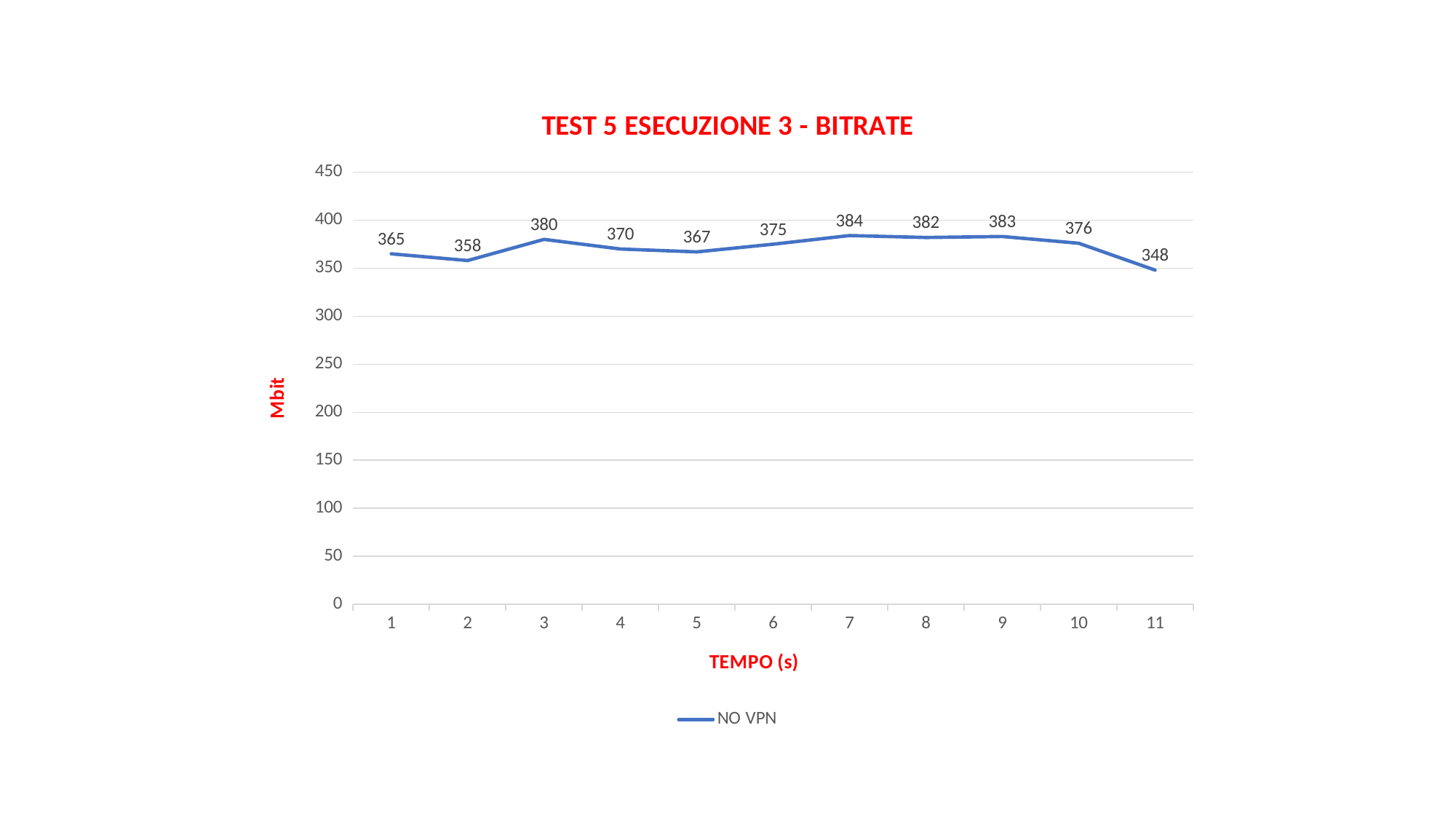

### Chart: TEST 5 ESECUZIONE 3 - BITRATE

| Category | NO VPN |
|---|---|
| 1 | 365.0 |
| 2 | 358.0 |
| 3 | 380.0 |
| 4 | 370.0 |
| 5 | 367.0 |
| 6 | 375.0 |
| 7 | 384.0 |
| 8 | 382.0 |
| 9 | 383.0 |
| 10 | 376.0 |
| 11 | 348.0 |